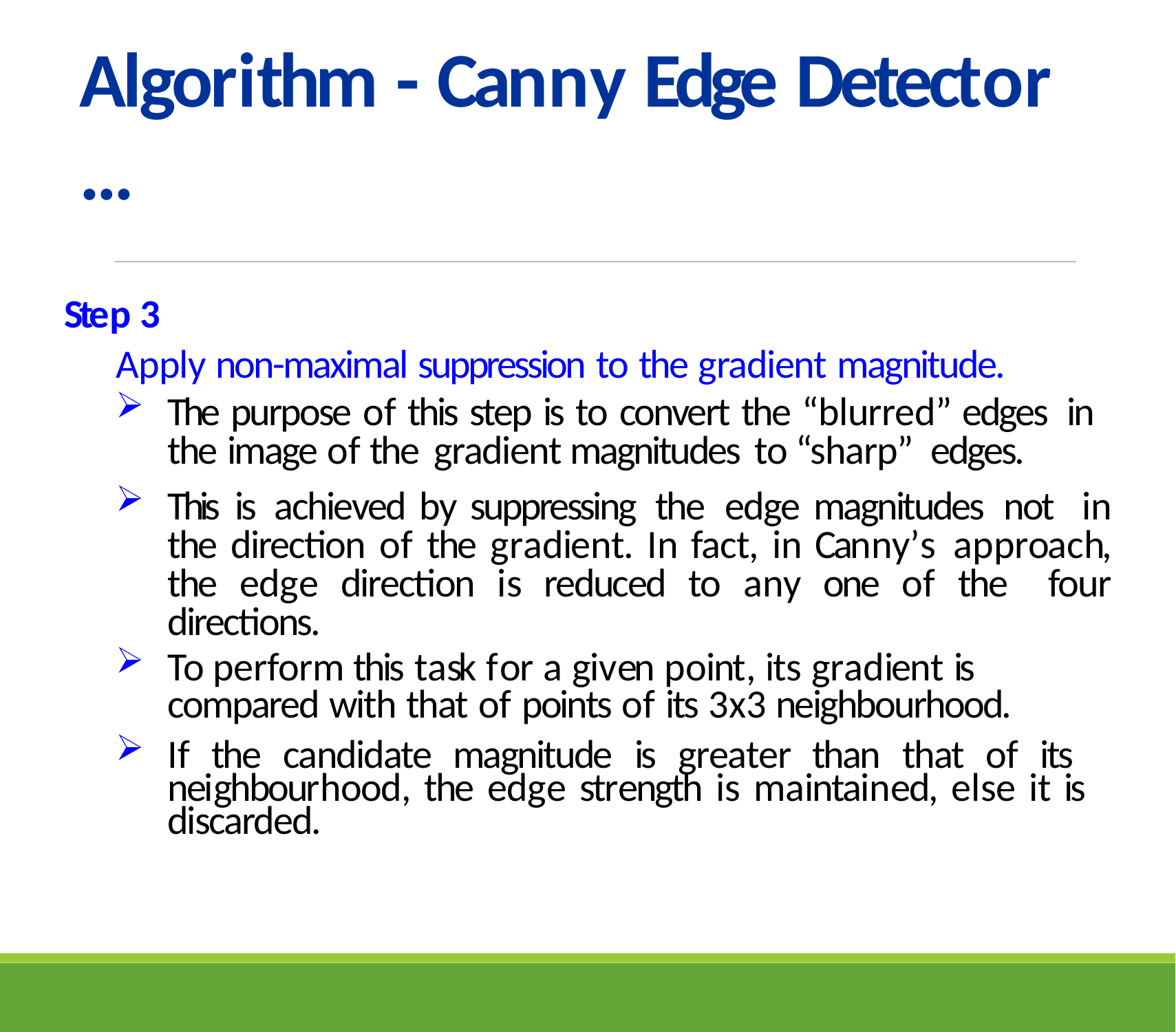

# Algorithm - Canny Edge Detector …
Step 3
Apply non-maximal suppression to the gradient magnitude.
The purpose of this step is to convert the “blurred” edges  in the image of the gradient magnitudes to “sharp”  edges.
This is achieved by suppressing the edge magnitudes not  in the direction of the gradient. In fact, in Canny’s  approach, the edge direction is reduced to any one of the  four directions.
To perform this task for a given point, its gradient is
compared with that of points of its 3x3 neighbourhood.
If the candidate magnitude is greater than that of its  neighbourhood, the edge strength is maintained, else it is  discarded.